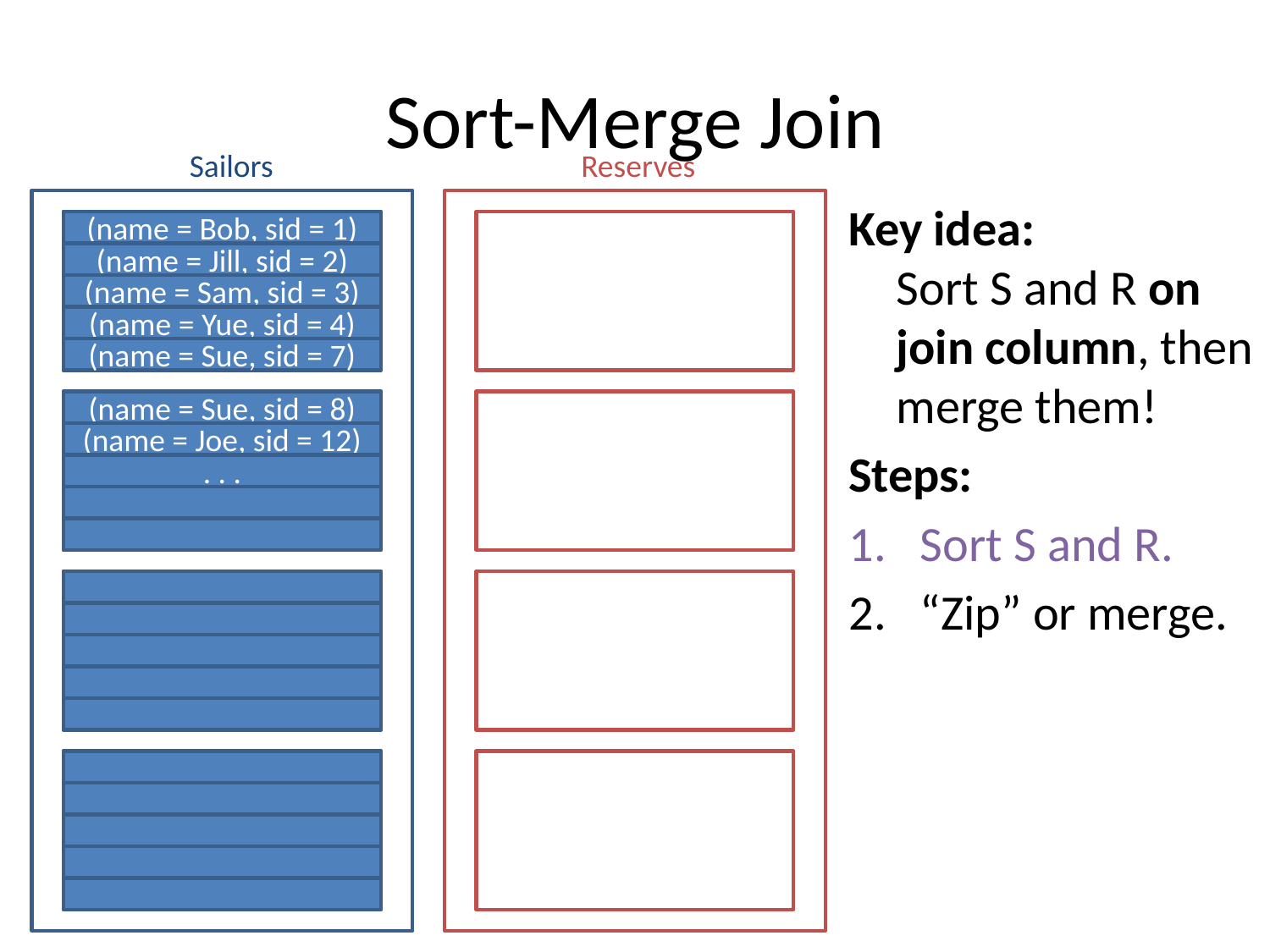

# Sort-Merge Join
Sailors
Reserves

Key idea:
Sort S and R on join column, then merge them!
Steps:
Sort S and R.
“Zip” or merge.

(name = Bob, sid = 1)

(name = Jill, sid = 2)
(name = Sam, sid = 3)
(name = Yue, sid = 4)
(name = Sue, sid = 7)

(name = Sue, sid = 8)

(name = Joe, sid = 12)
. . .